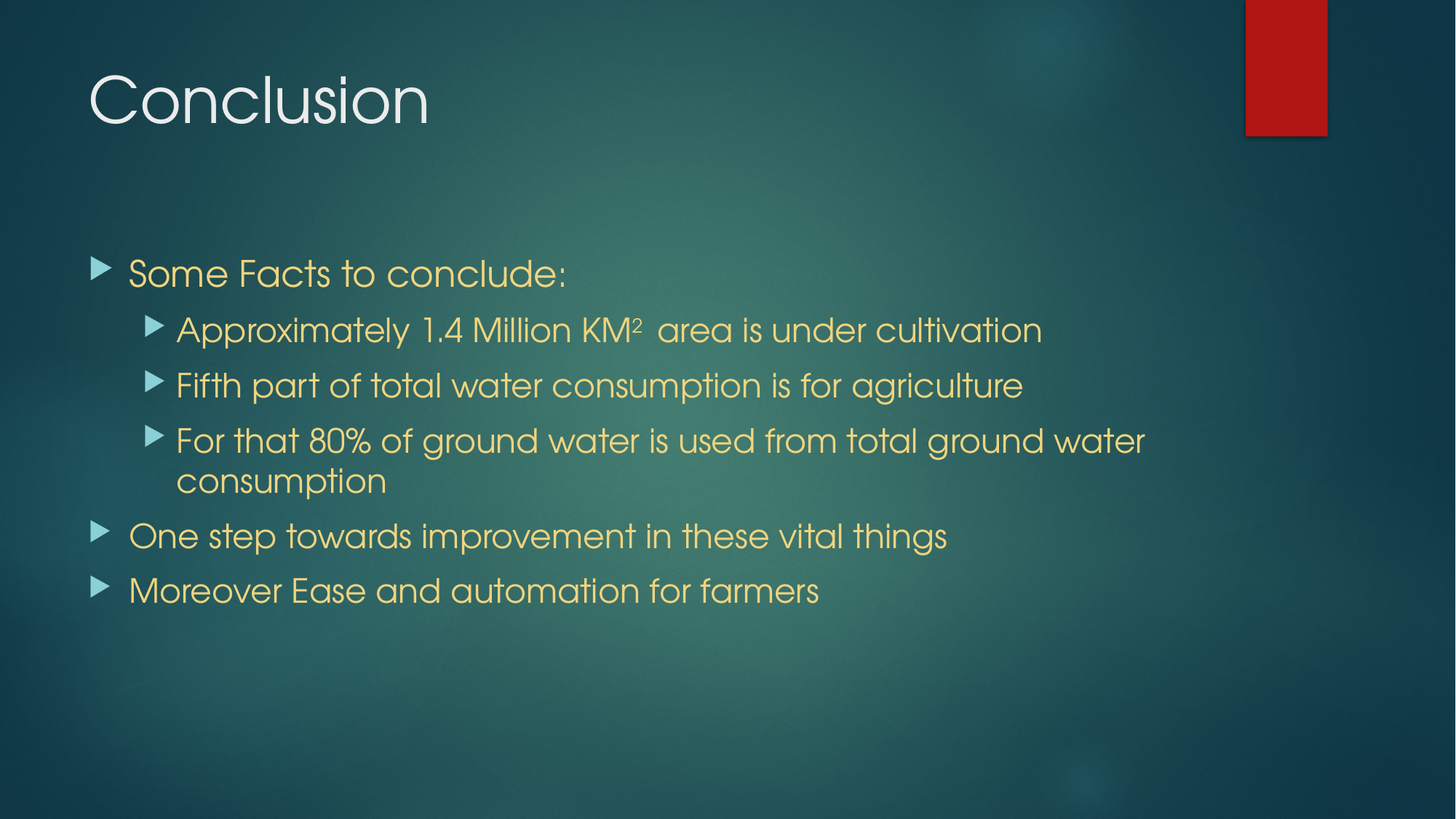

# Conclusion
Some Facts to conclude:
Approximately 1.4 Million KM2  area is under cultivation
Fifth part of total water consumption is for agriculture
For that 80% of ground water is used from total ground water consumption
One step towards improvement in these vital things
Moreover Ease and automation for farmers